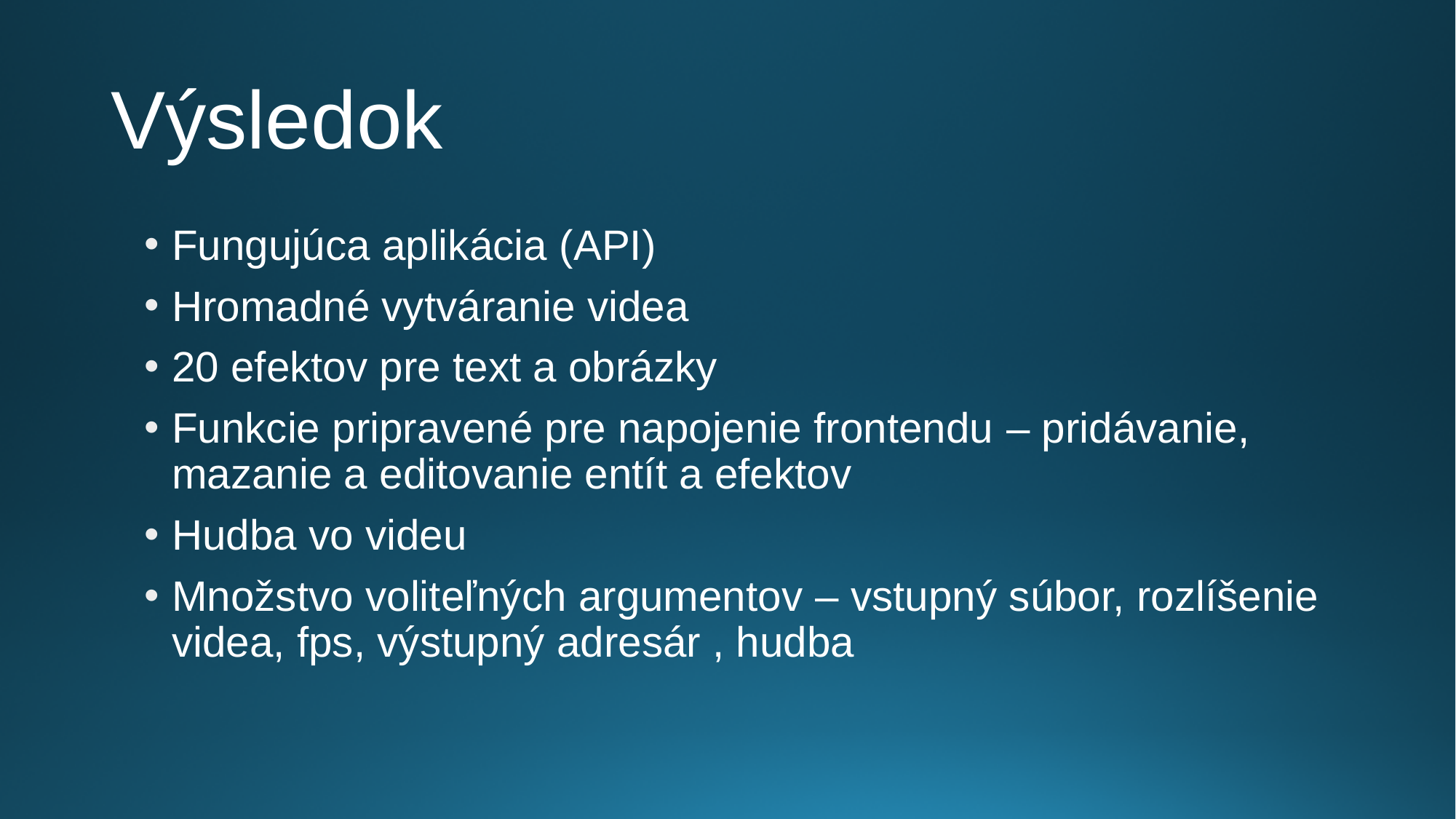

# Výsledok
Fungujúca aplikácia (API)
Hromadné vytváranie videa
20 efektov pre text a obrázky
Funkcie pripravené pre napojenie frontendu – pridávanie, mazanie a editovanie entít a efektov
Hudba vo videu
Množstvo voliteľných argumentov – vstupný súbor, rozlíšenie videa, fps, výstupný adresár , hudba